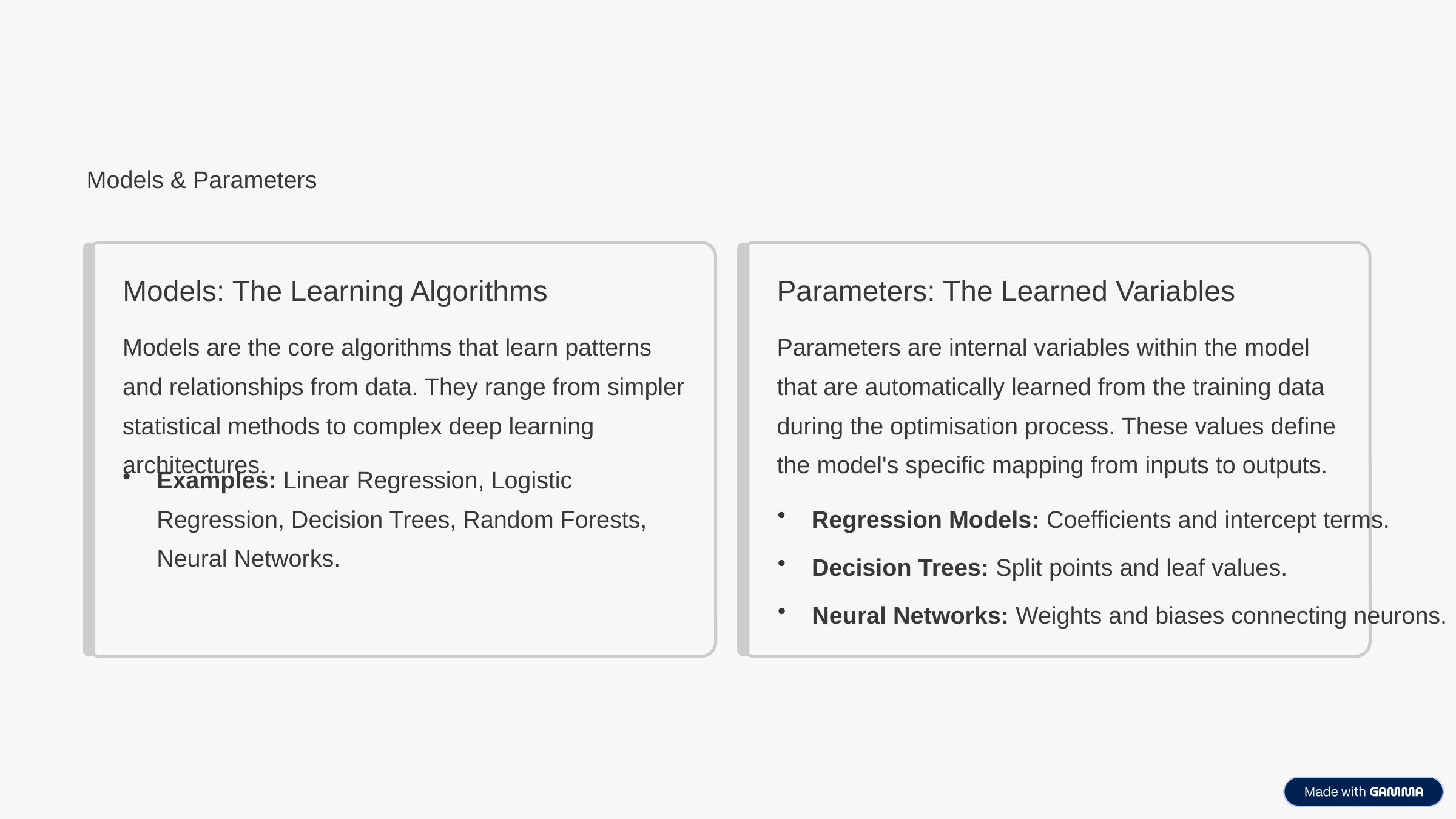

Models & Parameters

Models: The Learning Algorithms
Parameters: The Learned Variables
Models are the core algorithms that learn patterns and relationships from data. They range from simpler statistical methods to complex deep learning architectures.
Parameters are internal variables within the model that are automatically learned from the training data during the optimisation process. These values define the model's specific mapping from inputs to outputs.
Examples: Linear Regression, Logistic Regression, Decision Trees, Random Forests, Neural Networks.
Regression Models: Coefficients and intercept terms.
Decision Trees: Split points and leaf values.
Neural Networks: Weights and biases connecting neurons.